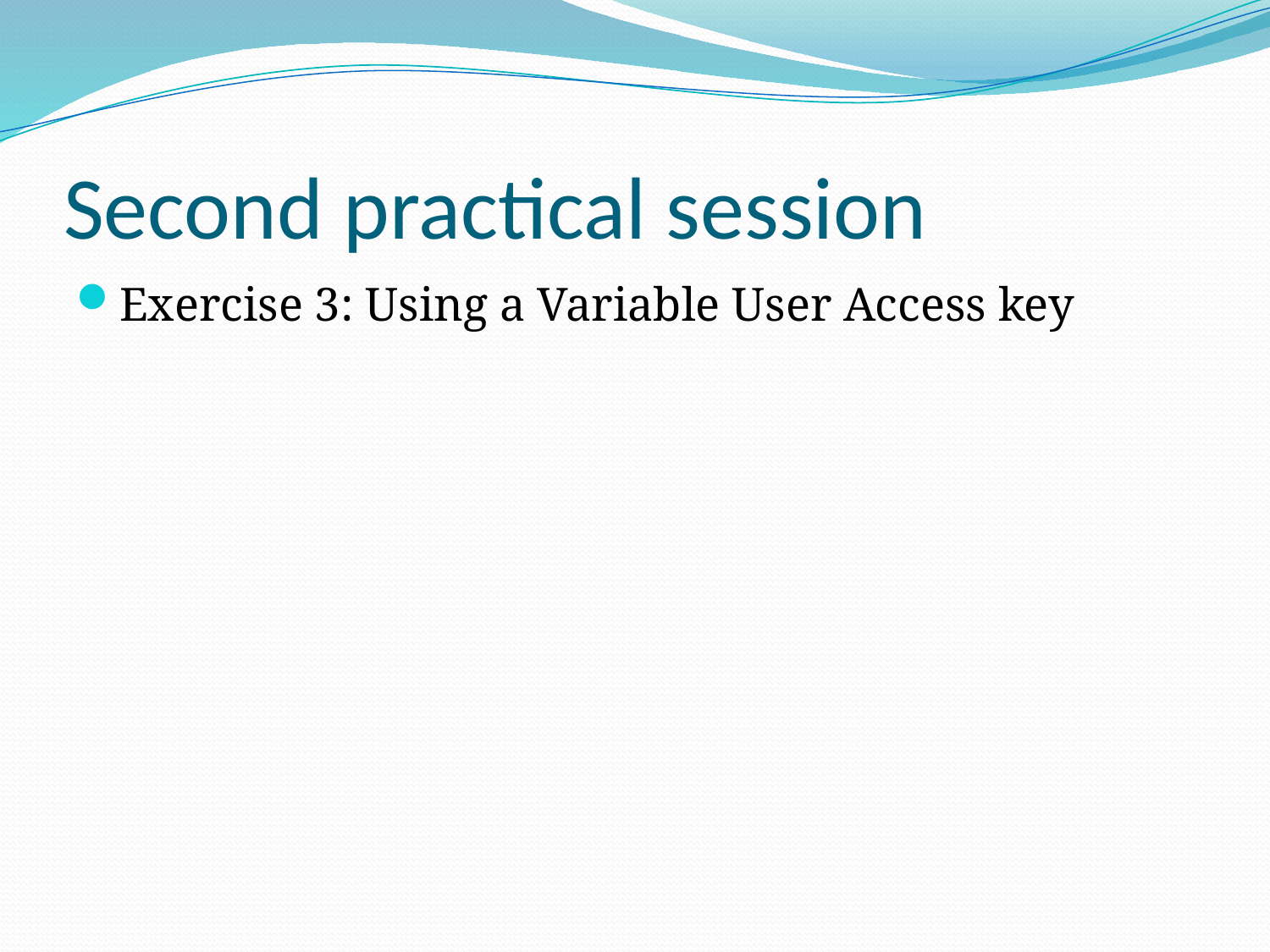

# Second practical session
Exercise 3: Using a Variable User Access key